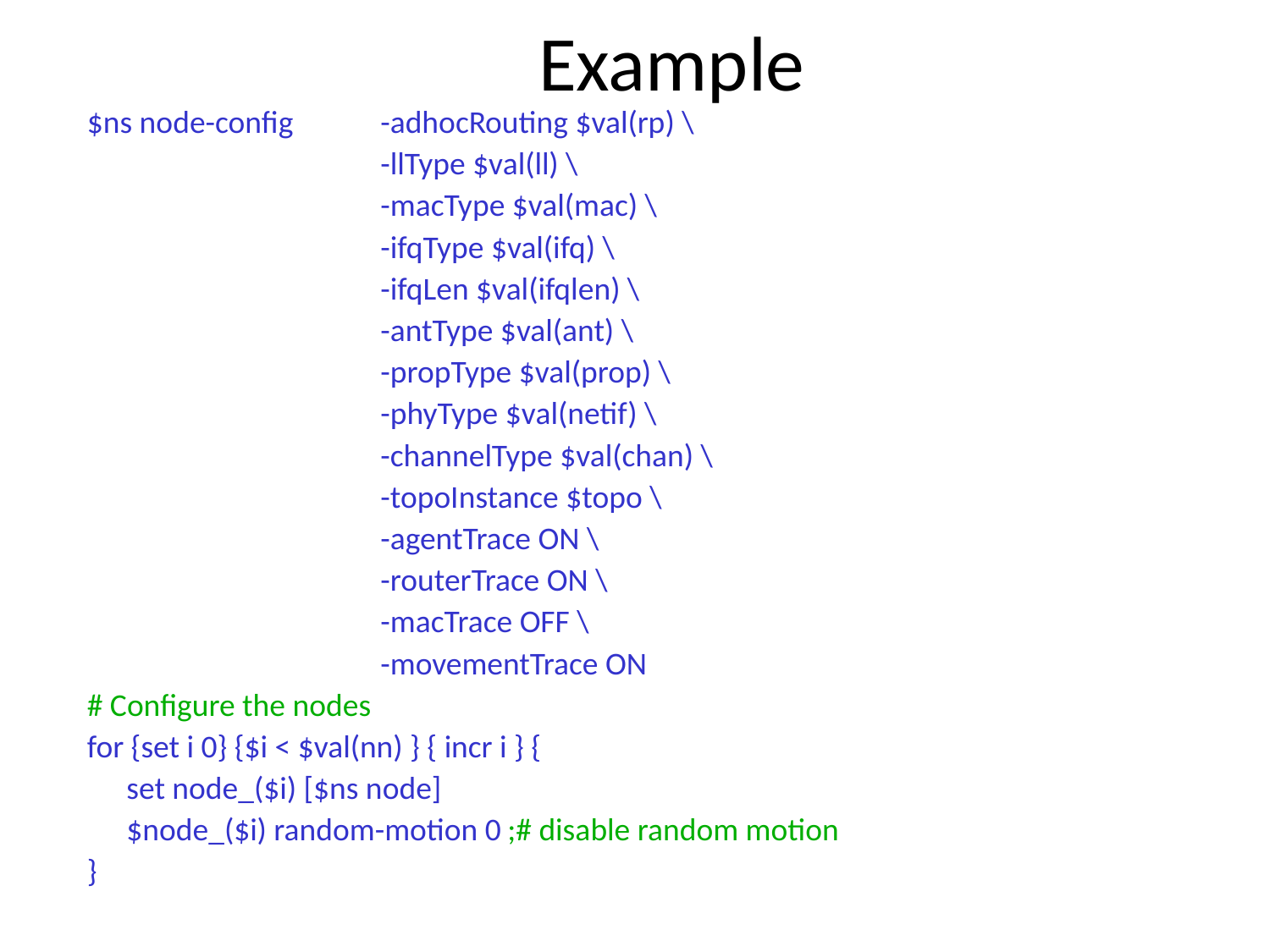

# Example
$ns node-config	-adhocRouting $val(rp) \
			-llType $val(ll) \
			-macType $val(mac) \
			-ifqType $val(ifq) \
			-ifqLen $val(ifqlen) \
			-antType $val(ant) \
			-propType $val(prop) \
			-phyType $val(netif) \
			-channelType $val(chan) \
			-topoInstance $topo \
			-agentTrace ON \
			-routerTrace ON \
			-macTrace OFF \
			-movementTrace ON
# Configure the nodes
for {set i 0} {$i < $val(nn) } { incr i } {
	set node_($i) [$ns node]
	$node_($i) random-motion 0	;# disable random motion
}